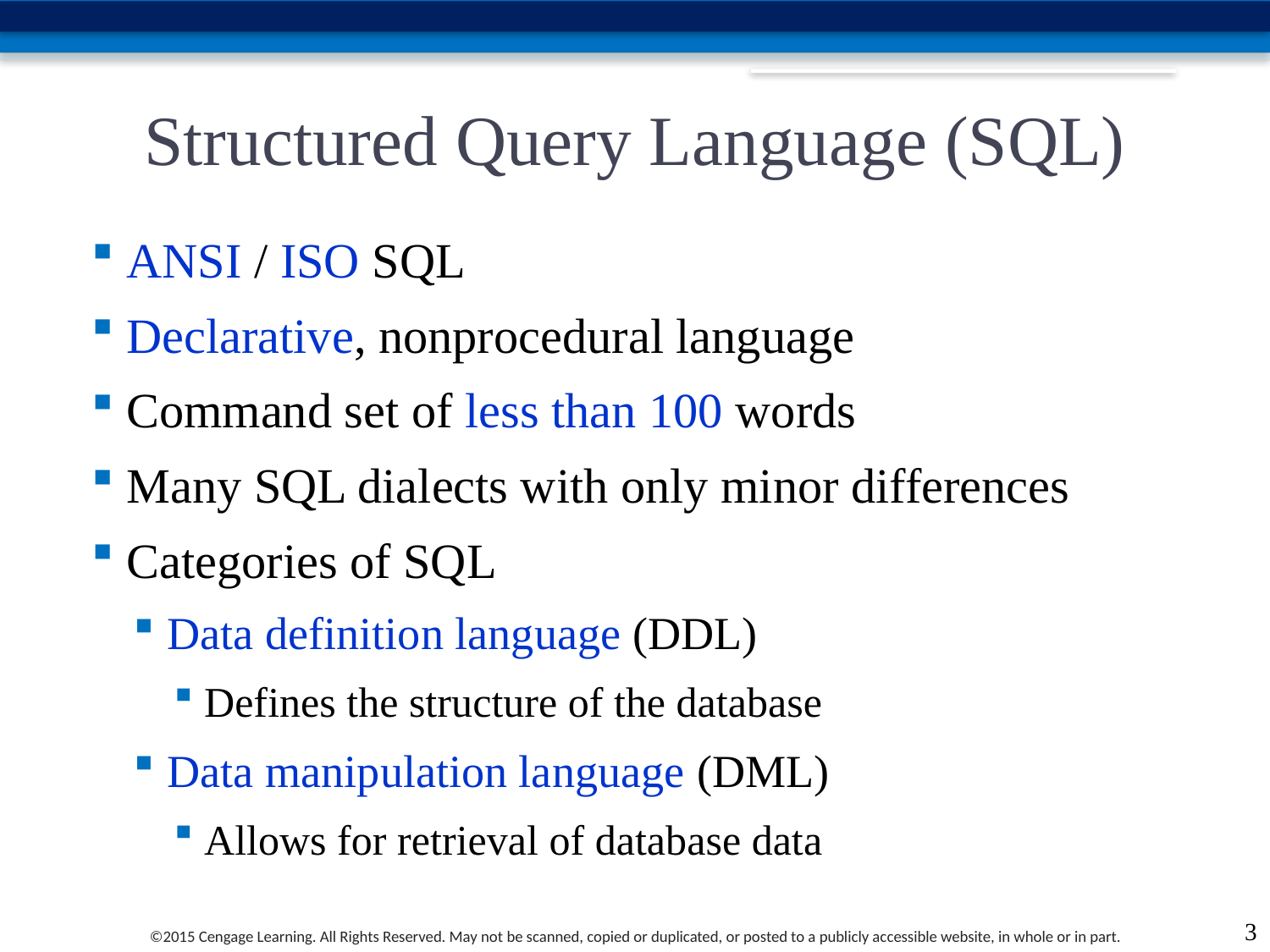

# Structured Query Language (SQL)
ANSI / ISO SQL
Declarative, nonprocedural language
Command set of less than 100 words
Many SQL dialects with only minor differences
Categories of SQL
Data definition language (DDL)
Defines the structure of the database
Data manipulation language (DML)
Allows for retrieval of database data
3